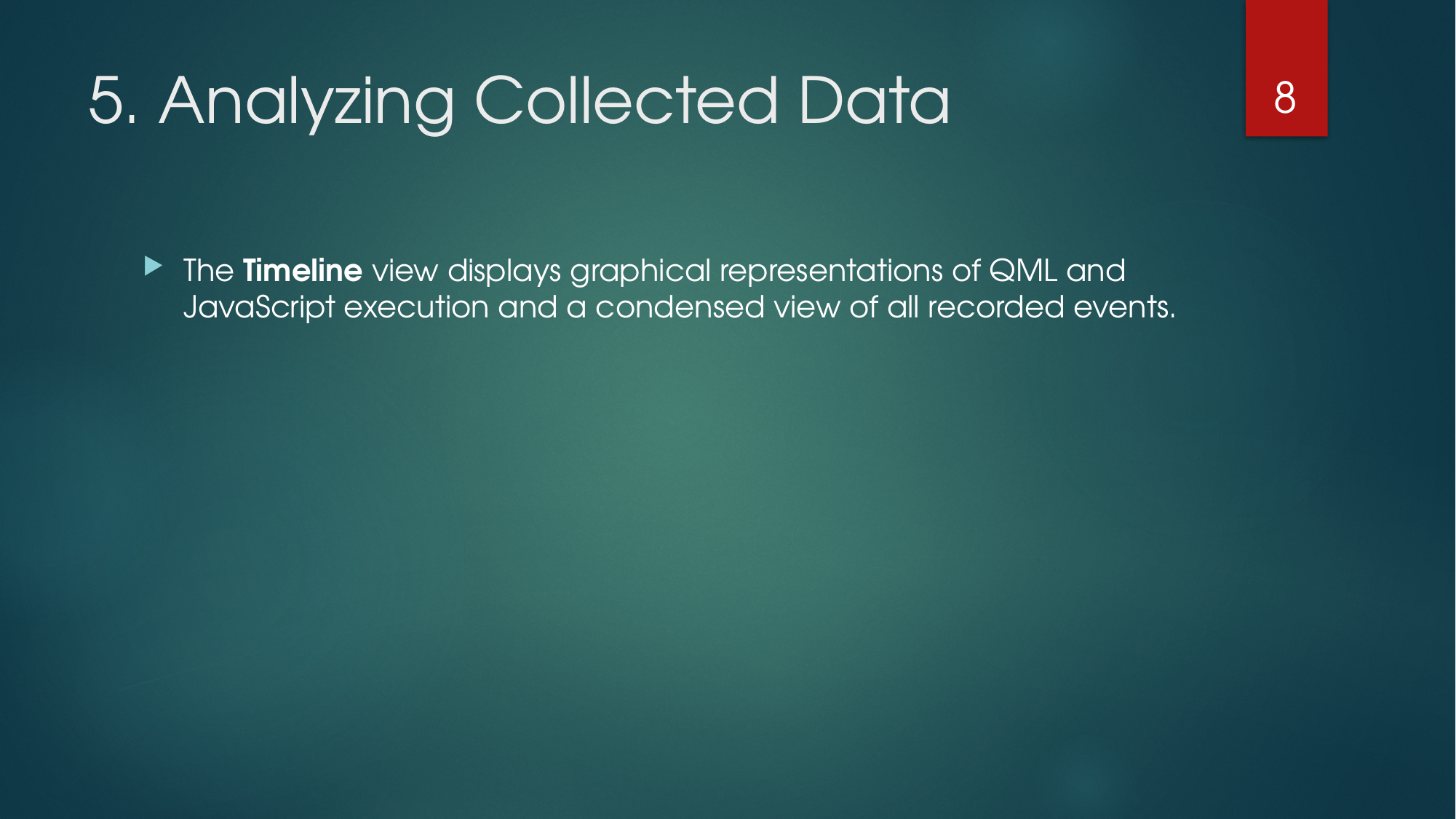

8
# 5. Analyzing Collected Data
The Timeline view displays graphical representations of QML and JavaScript execution and a condensed view of all recorded events.